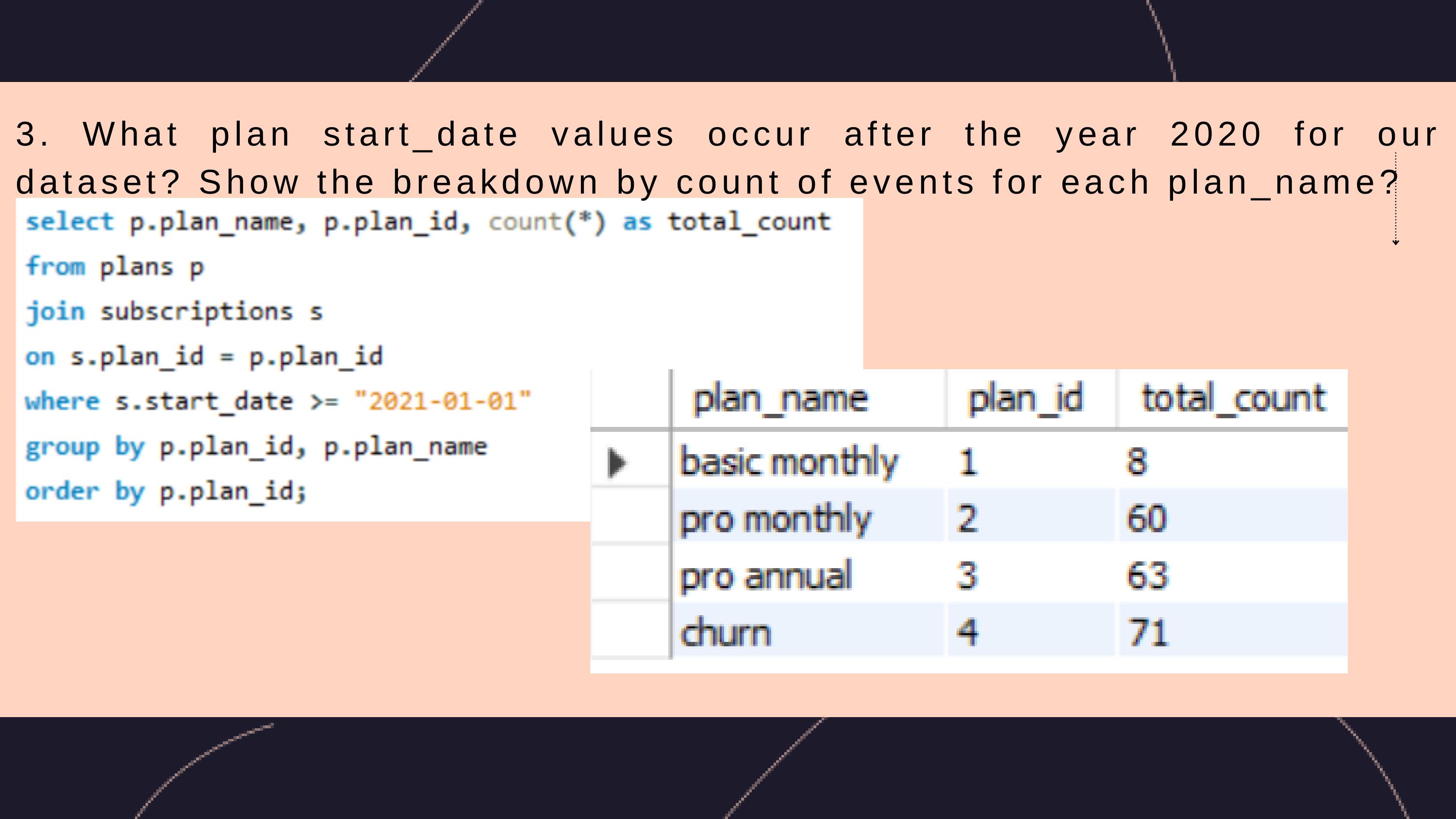

3. What plan start_date values occur after the year 2020 for our dataset? Show the breakdown by count of events for each plan_name?